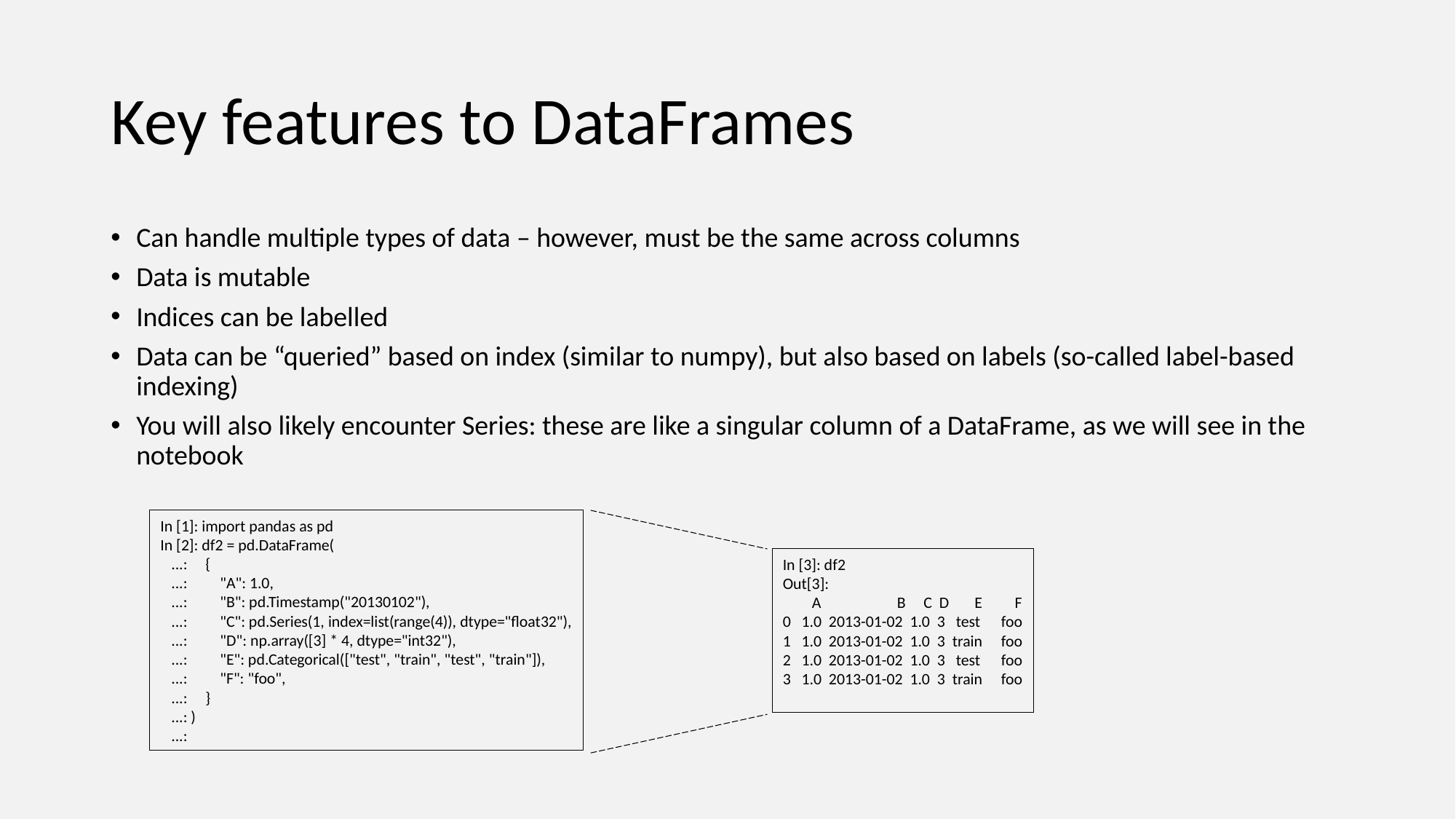

# Key features to DataFrames
Can handle multiple types of data – however, must be the same across columns
Data is mutable
Indices can be labelled
Data can be “queried” based on index (similar to numpy), but also based on labels (so-called label-based indexing)
You will also likely encounter Series: these are like a singular column of a DataFrame, as we will see in the notebook
In [1]: import pandas as pd
In [2]: df2 = pd.DataFrame(
   ...:     {
   ...:         "A": 1.0,
   ...:         "B": pd.Timestamp("20130102"),
   ...:         "C": pd.Series(1, index=list(range(4)), dtype="float32"),
   ...:         "D": np.array([3] * 4, dtype="int32"),
   ...:         "E": pd.Categorical(["test", "train", "test", "train"]),
   ...:         "F": "foo",
   ...:     }
   ...: )
   ...:
In [3]: df2
Out[3]:
        A                     B     C  D       E         F
0   1.0  2013-01-02  1.0  3   test 	foo
1   1.0  2013-01-02  1.0  3  train 	foo
2   1.0  2013-01-02  1.0  3   test 	foo
3   1.0  2013-01-02  1.0  3  train 	foo